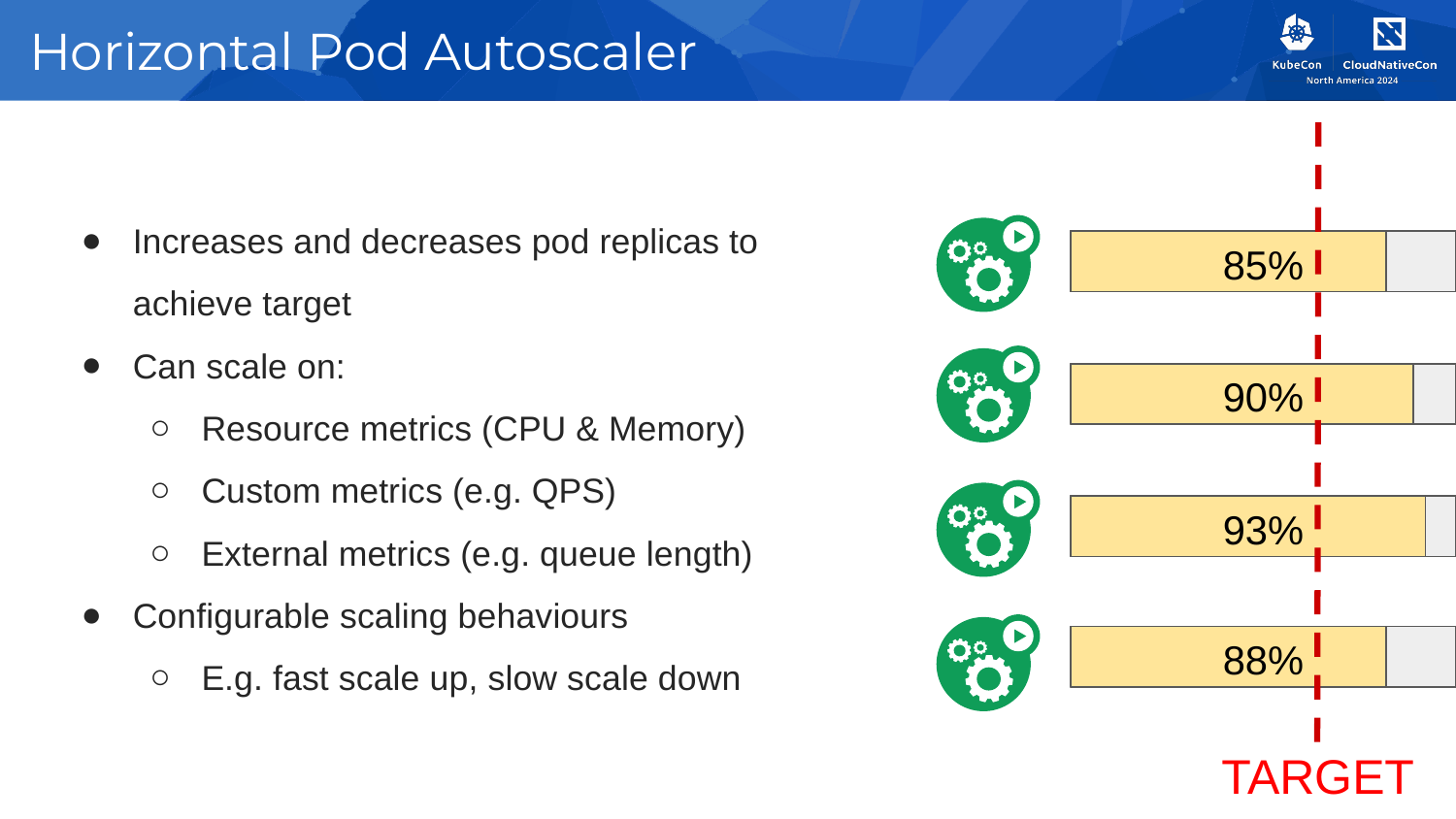

# Horizontal Pod Autoscaler

85%

90%

93%

88%

TARGET
Increases and decreases pod replicas to achieve target
Can scale on:
Resource metrics (CPU & Memory)
Custom metrics (e.g. QPS)
External metrics (e.g. queue length)
Configurable scaling behaviours
E.g. fast scale up, slow scale down